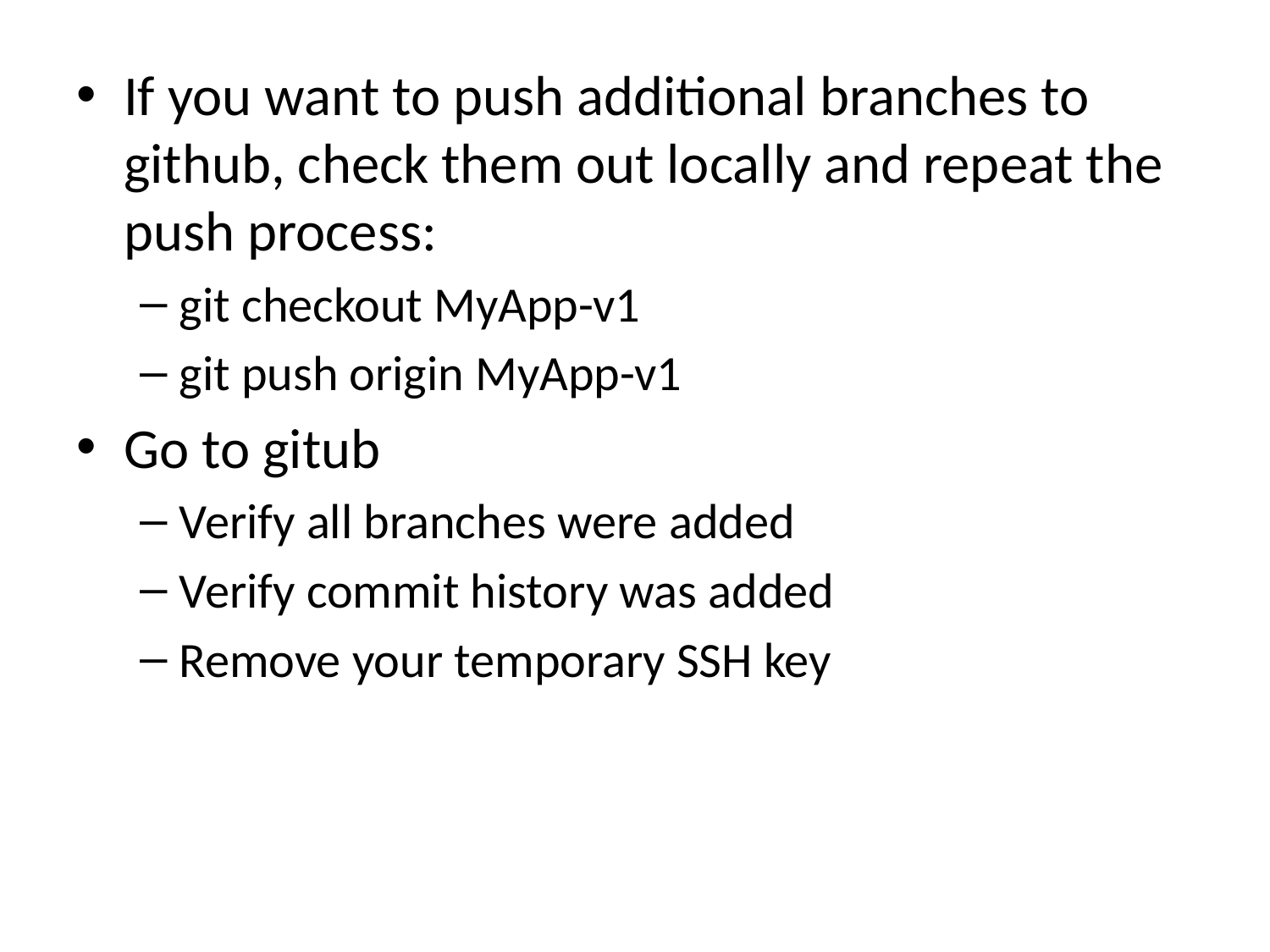

If you want to push additional branches to github, check them out locally and repeat the push process:
git checkout MyApp-v1
git push origin MyApp-v1
Go to gitub
Verify all branches were added
Verify commit history was added
Remove your temporary SSH key